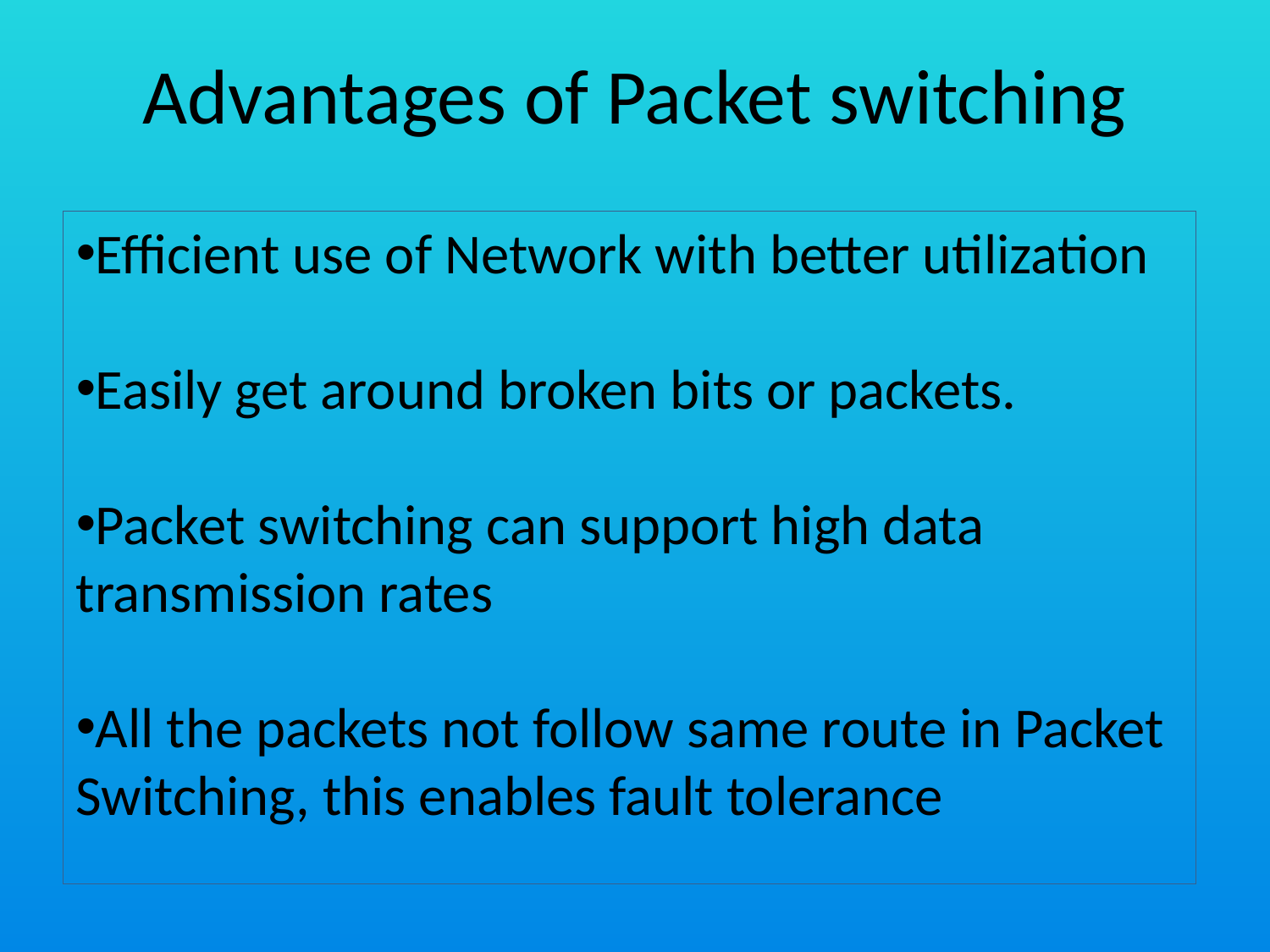

# Advantages of Packet switching
Efficient use of Network with better utilization

Easily get around broken bits or packets.

Packet switching can support high data transmission rates

All the packets not follow same route in Packet Switching, this enables fault tolerance